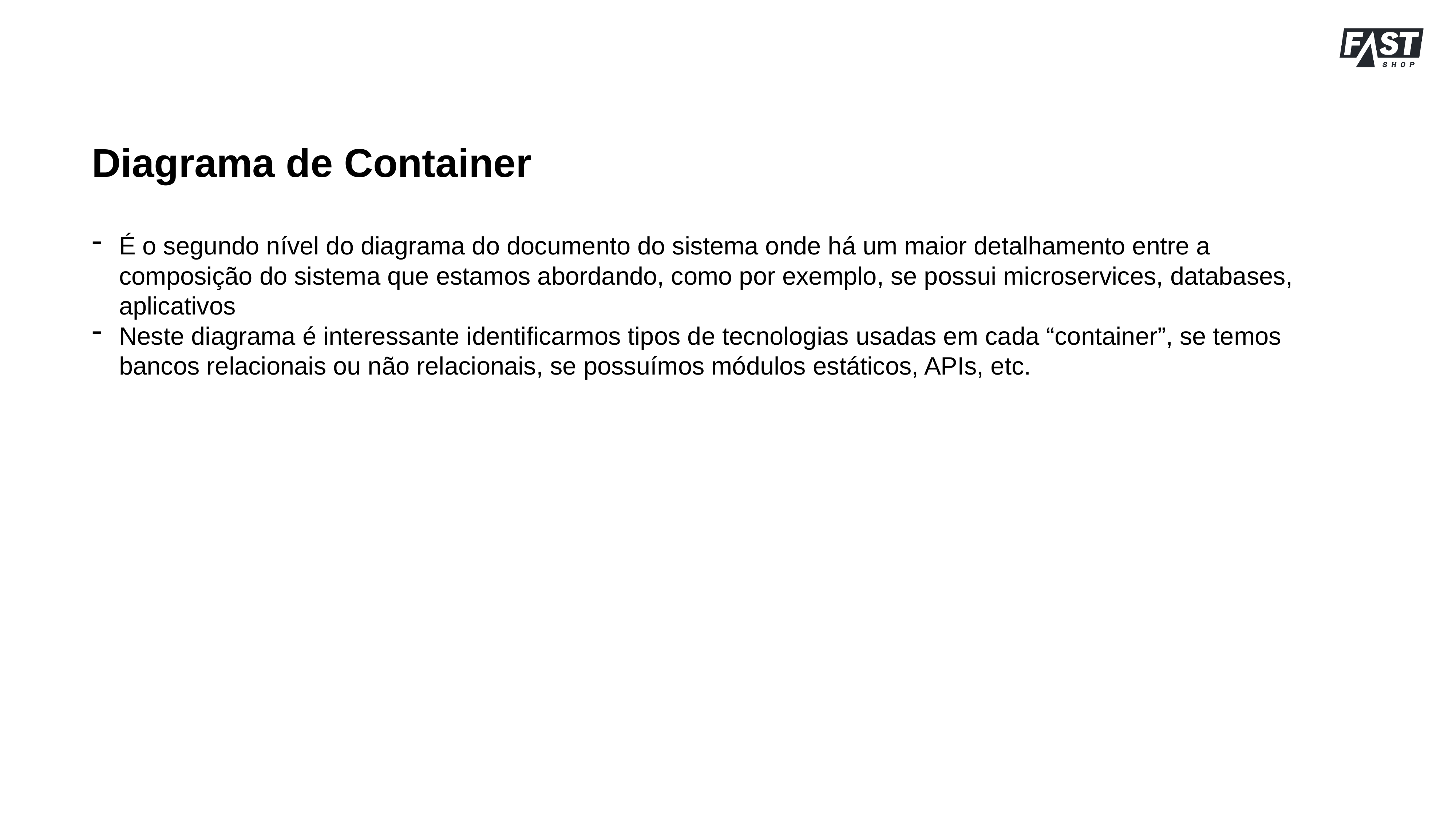

Diagrama de Container
É o segundo nível do diagrama do documento do sistema onde há um maior detalhamento entre a composição do sistema que estamos abordando, como por exemplo, se possui microservices, databases, aplicativos
Neste diagrama é interessante identificarmos tipos de tecnologias usadas em cada “container”, se temos bancos relacionais ou não relacionais, se possuímos módulos estáticos, APIs, etc.